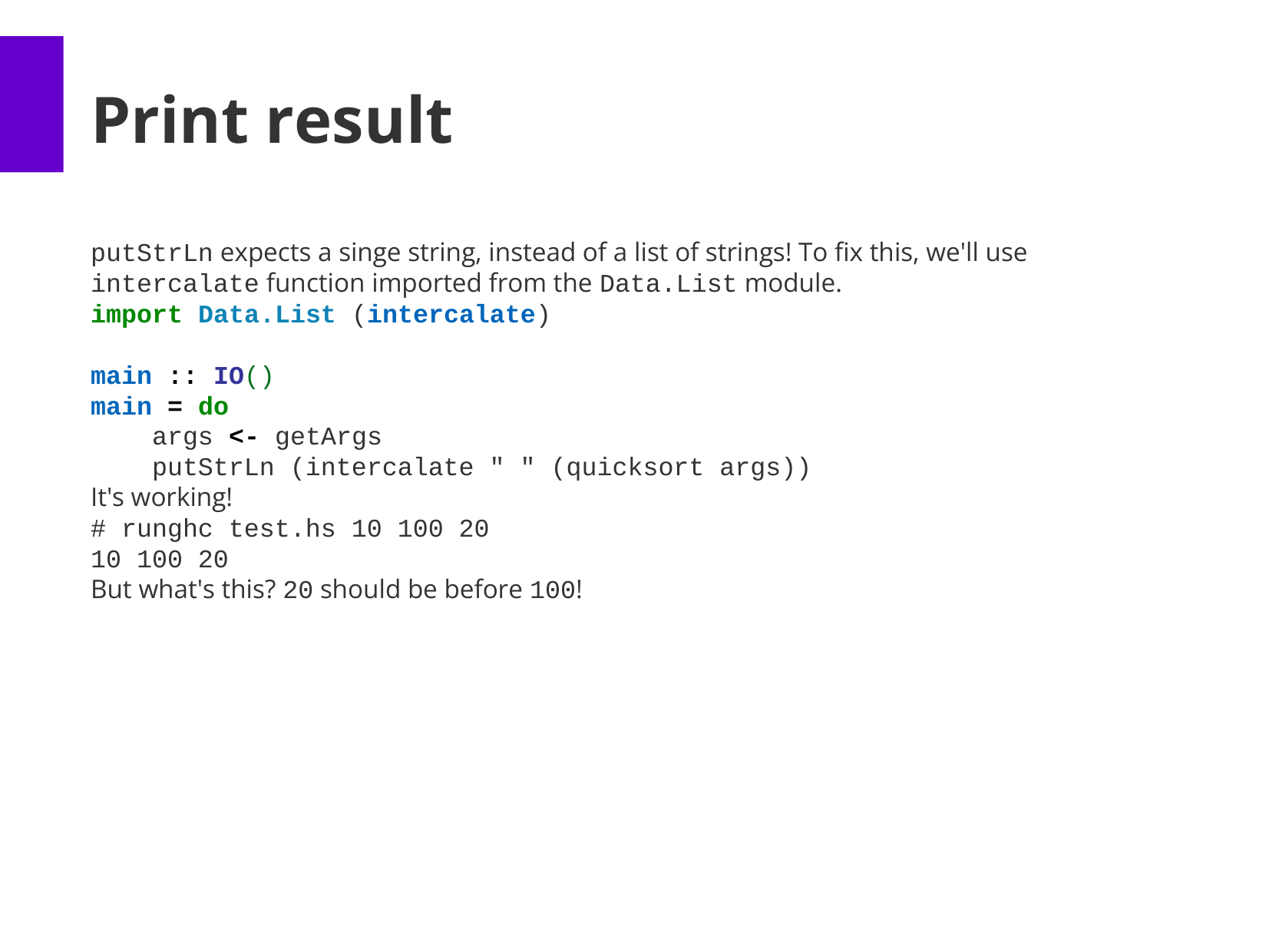

Print result
putStrLn expects a singe string, instead of a list of strings! To fix this, we'll use intercalate function imported from the Data.List module.
import Data.List (intercalate)
main :: IO()
main = do
    args <- getArgs
    putStrLn (intercalate " " (quicksort args))
It's working!
# runghc test.hs 10 100 20 10 100 20
But what's this? 20 should be before 100!